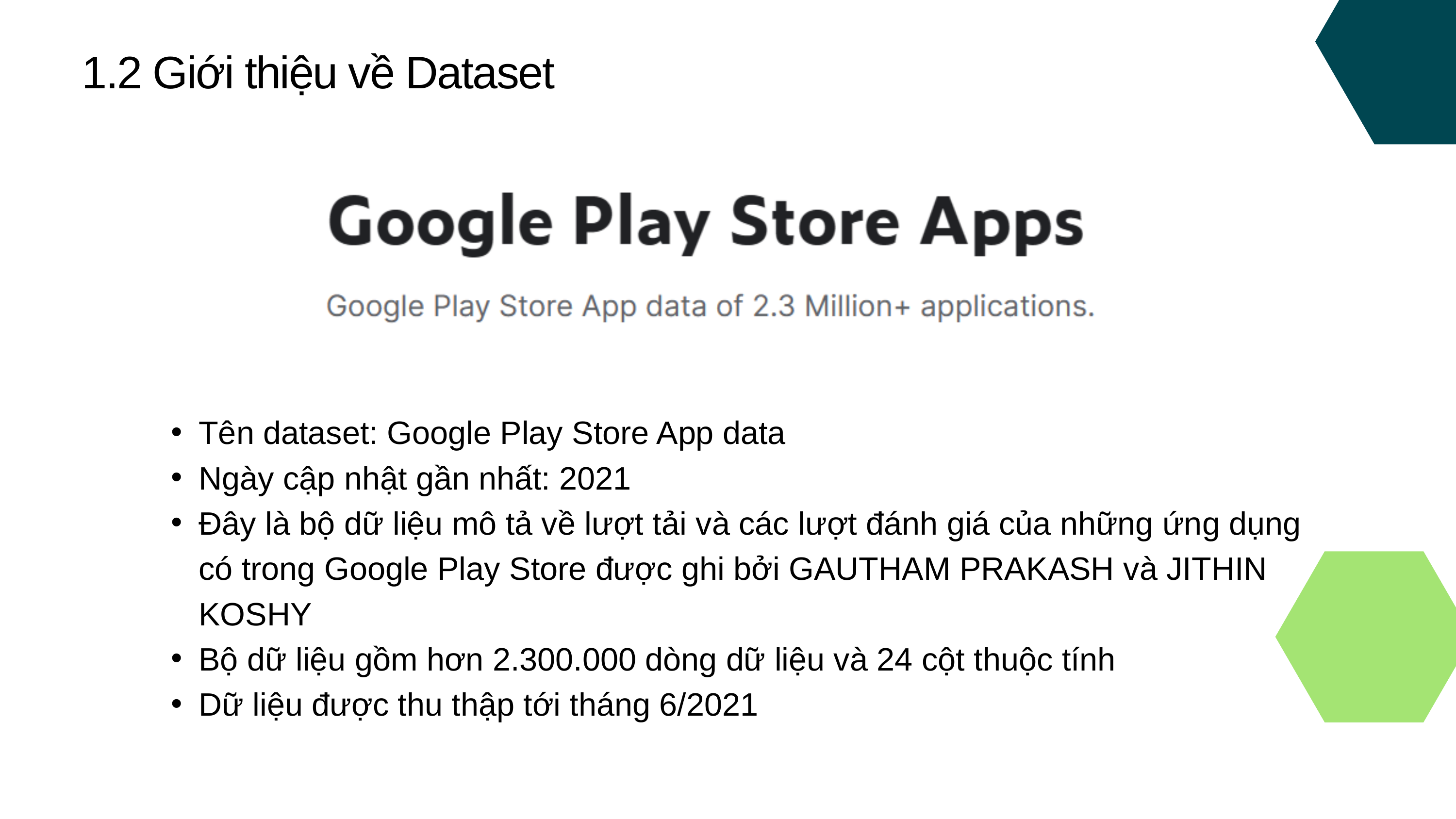

1.2 Giới thiệu về Dataset

Tên dataset: Google Play Store App data
Ngày cập nhật gần nhất: 2021
Đây là bộ dữ liệu mô tả về lượt tải và các lượt đánh giá của những ứng dụng có trong Google Play Store được ghi bởi GAUTHAM PRAKASH và JITHIN KOSHY
Bộ dữ liệu gồm hơn 2.300.000 dòng dữ liệu và 24 cột thuộc tính
Dữ liệu được thu thập tới tháng 6/2021